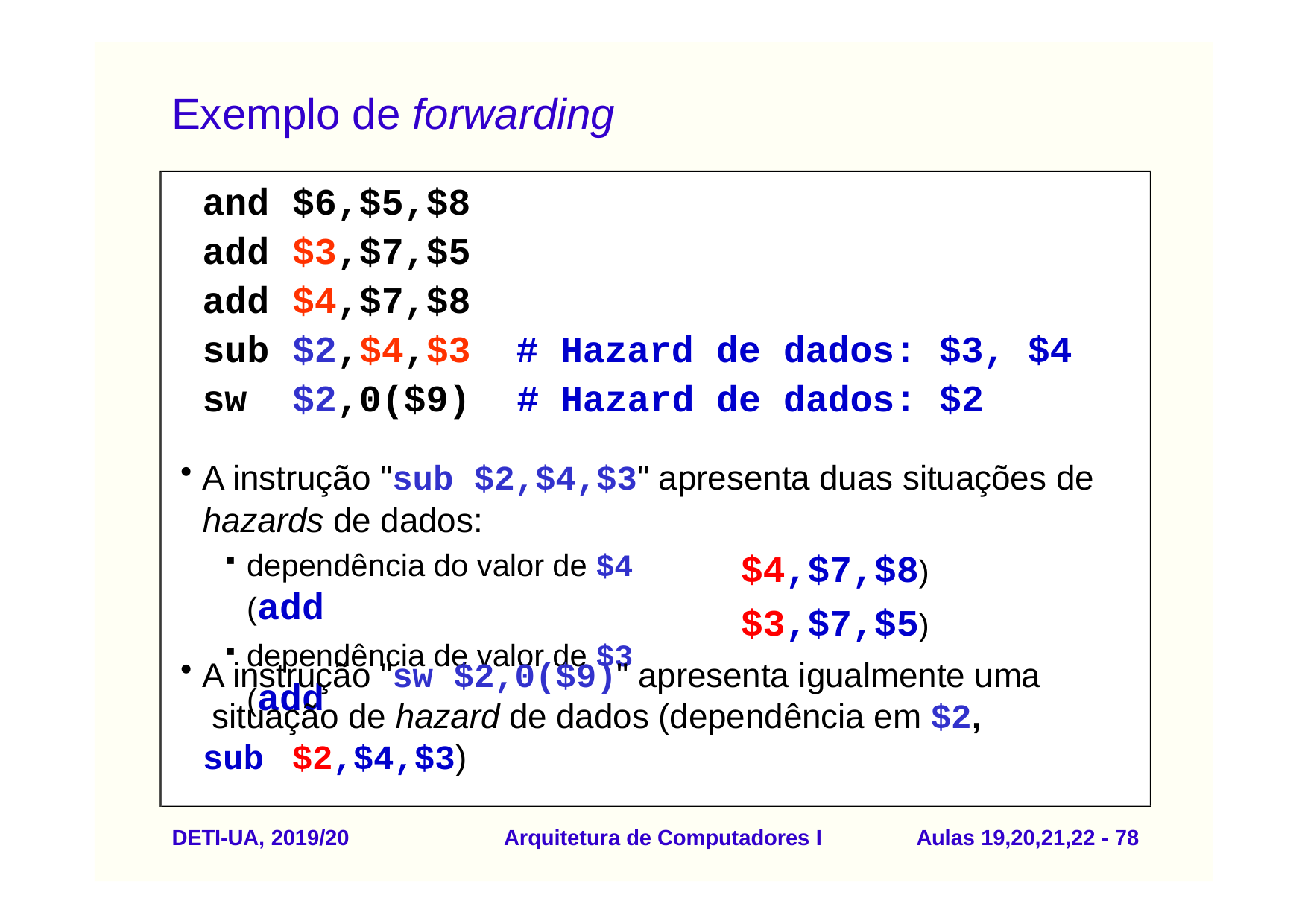

# Exemplo de forwarding

| and | $6,$5,$8 |  |  |  |  |  |  |
| --- | --- | --- | --- | --- | --- | --- | --- |
| add | $3,$7,$5 |  |  |  |  |  |  |
| add | $4,$7,$8 |  |  |  |  |  |  |
| sub | $2,$4,$3 | # | Hazard | de | dados: | $3, | $4 |
| sw | $2,0($9) | # | Hazard | de | dados: | $2 |  |
A instrução "sub $2,$4,$3" apresenta duas situações de
hazards de dados:
dependência do valor de $4 (add
dependência de valor de $3 (add
$4,$7,$8)
$3,$7,$5)
A instrução "sw $2,0($9)" apresenta igualmente uma  situação de hazard de dados (dependência em $2,  sub $2,$4,$3)
DETI-UA, 2019/20
Arquitetura de Computadores I
Aulas 19,20,21,22 - 78